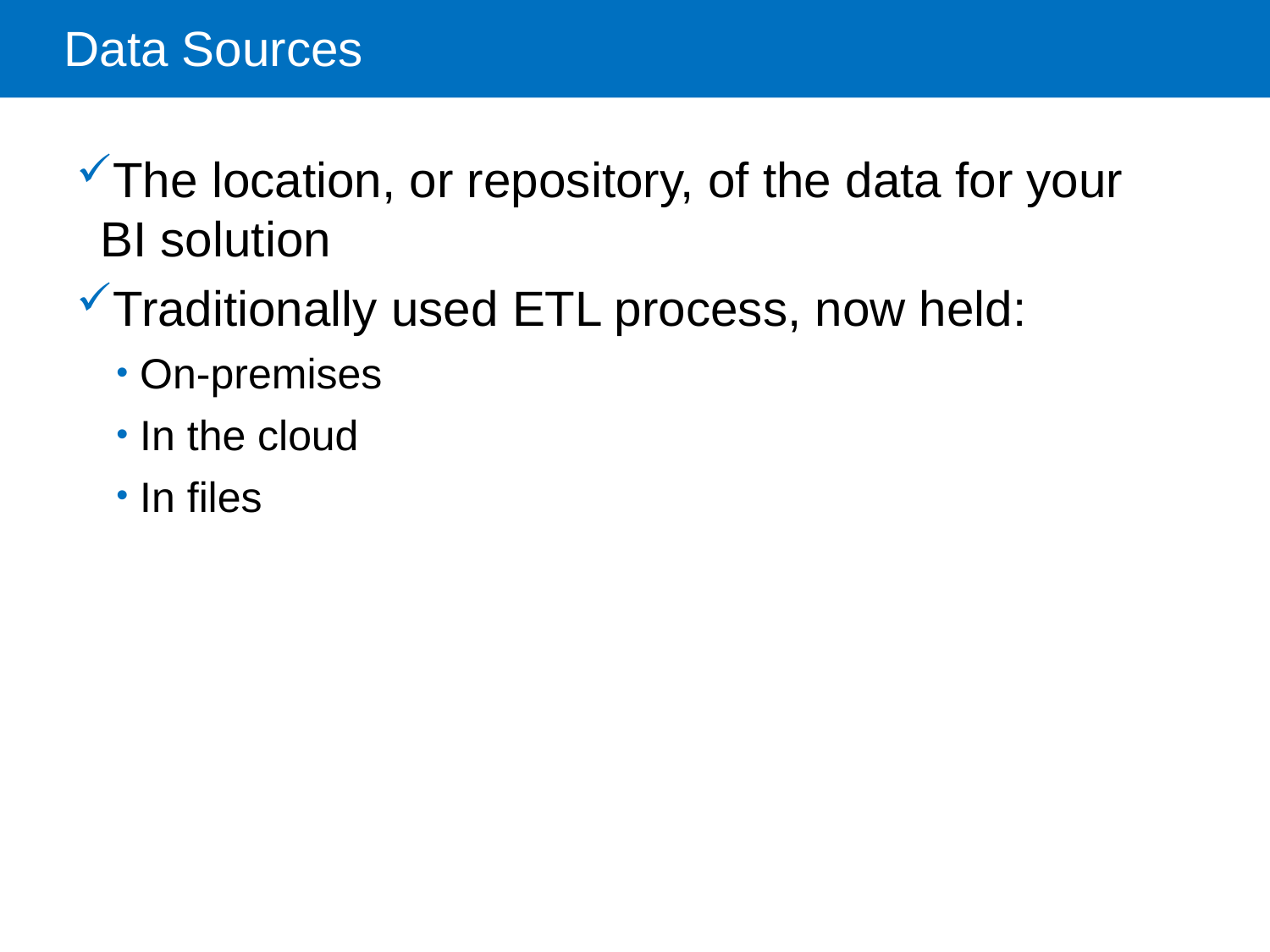

# Data Sources
The location, or repository, of the data for your BI solution
Traditionally used ETL process, now held:
On-premises
In the cloud
In files